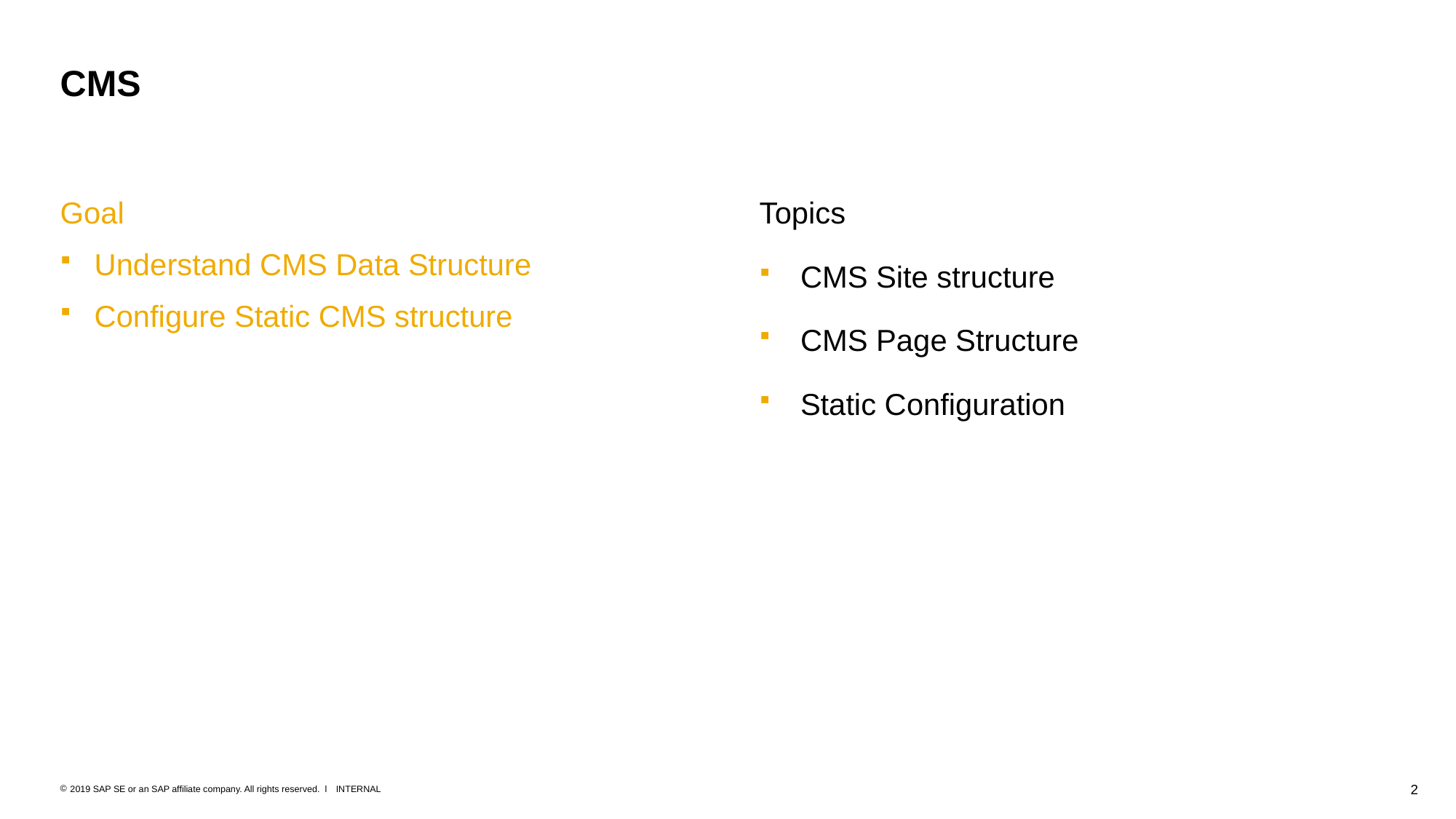

# CMS
Goal
Understand CMS Data Structure
Configure Static CMS structure

Topics
CMS Site structure
CMS Page Structure
Static Configuration